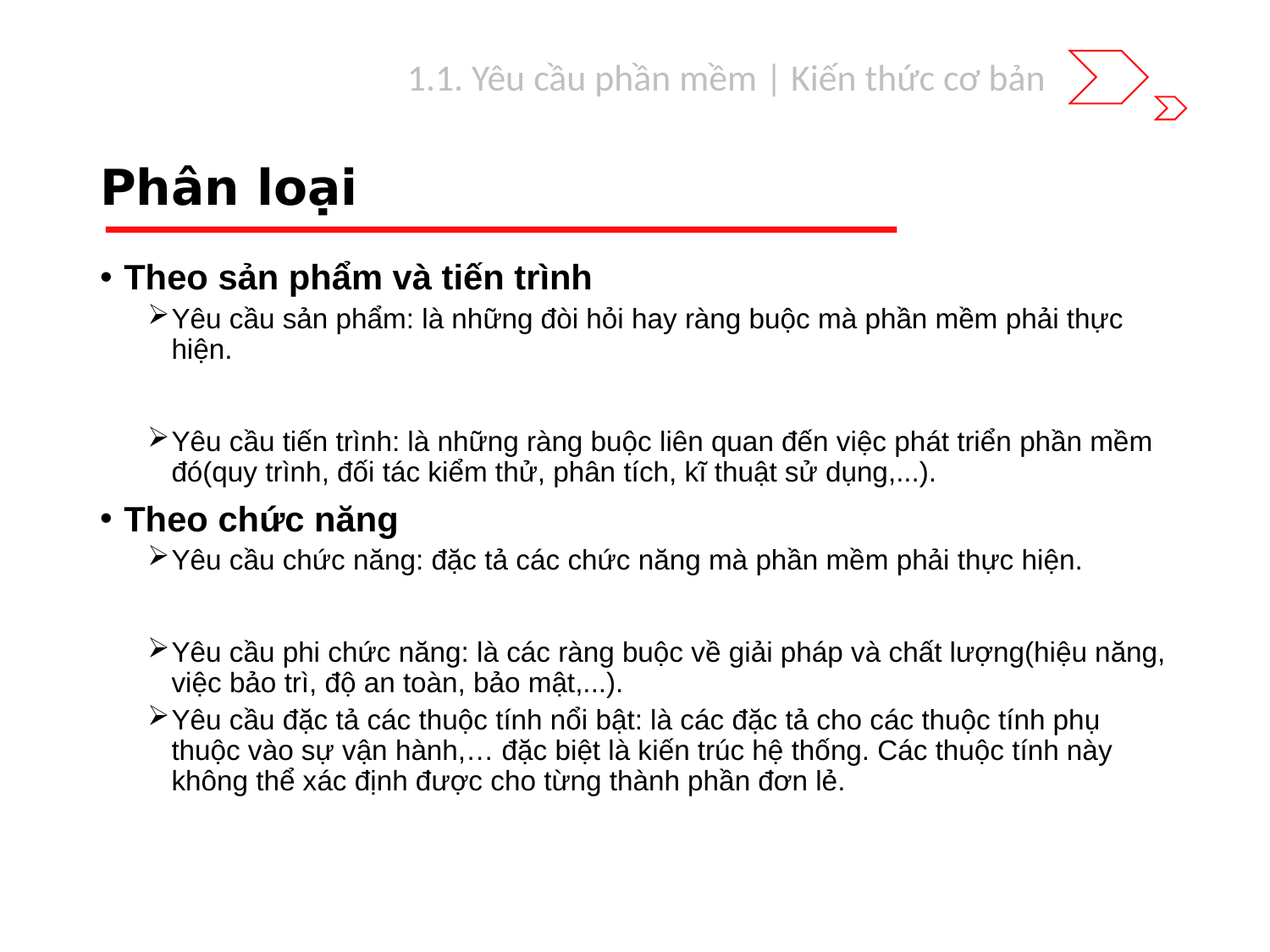

1.1. Yêu cầu phần mềm | Kiến thức cơ bản
# Phân loại
Theo sản phẩm và tiến trình
Yêu cầu sản phẩm: là những đòi hỏi hay ràng buộc mà phần mềm phải thực hiện.

Yêu cầu tiến trình: là những ràng buộc liên quan đến việc phát triển phần mềm đó(quy trình, đối tác kiểm thử, phân tích, kĩ thuật sử dụng,...).
Theo chức năng
Yêu cầu chức năng: đặc tả các chức năng mà phần mềm phải thực hiện.

Yêu cầu phi chức năng: là các ràng buộc về giải pháp và chất lượng(hiệu năng, việc bảo trì, độ an toàn, bảo mật,...).
Yêu cầu đặc tả các thuộc tính nổi bật: là các đặc tả cho các thuộc tính phụ thuộc vào sự vận hành,… đặc biệt là kiến trúc hệ thống. Các thuộc tính này không thể xác định được cho từng thành phần đơn lẻ.